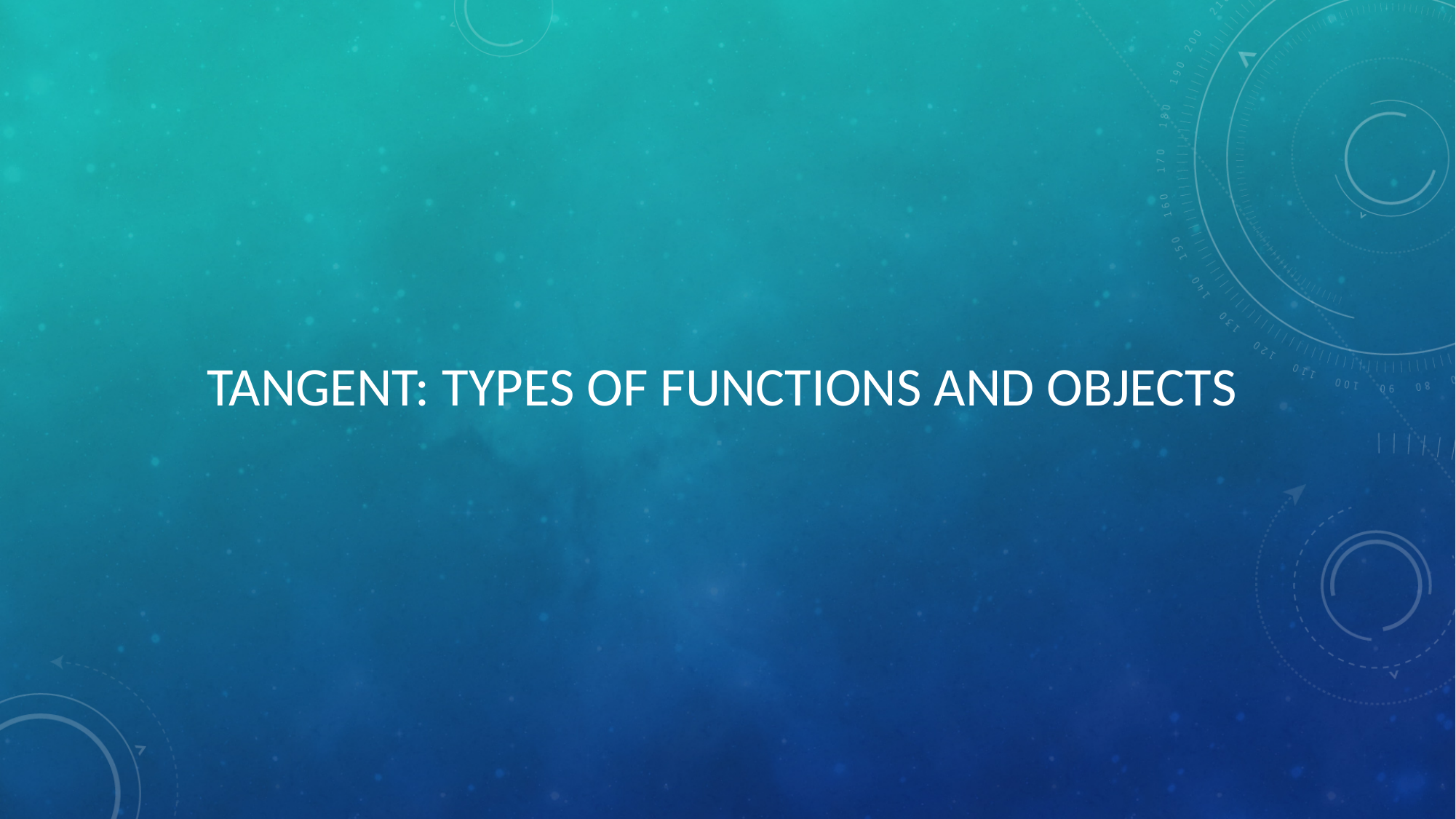

# Tangent: Types of Functions and OBjects